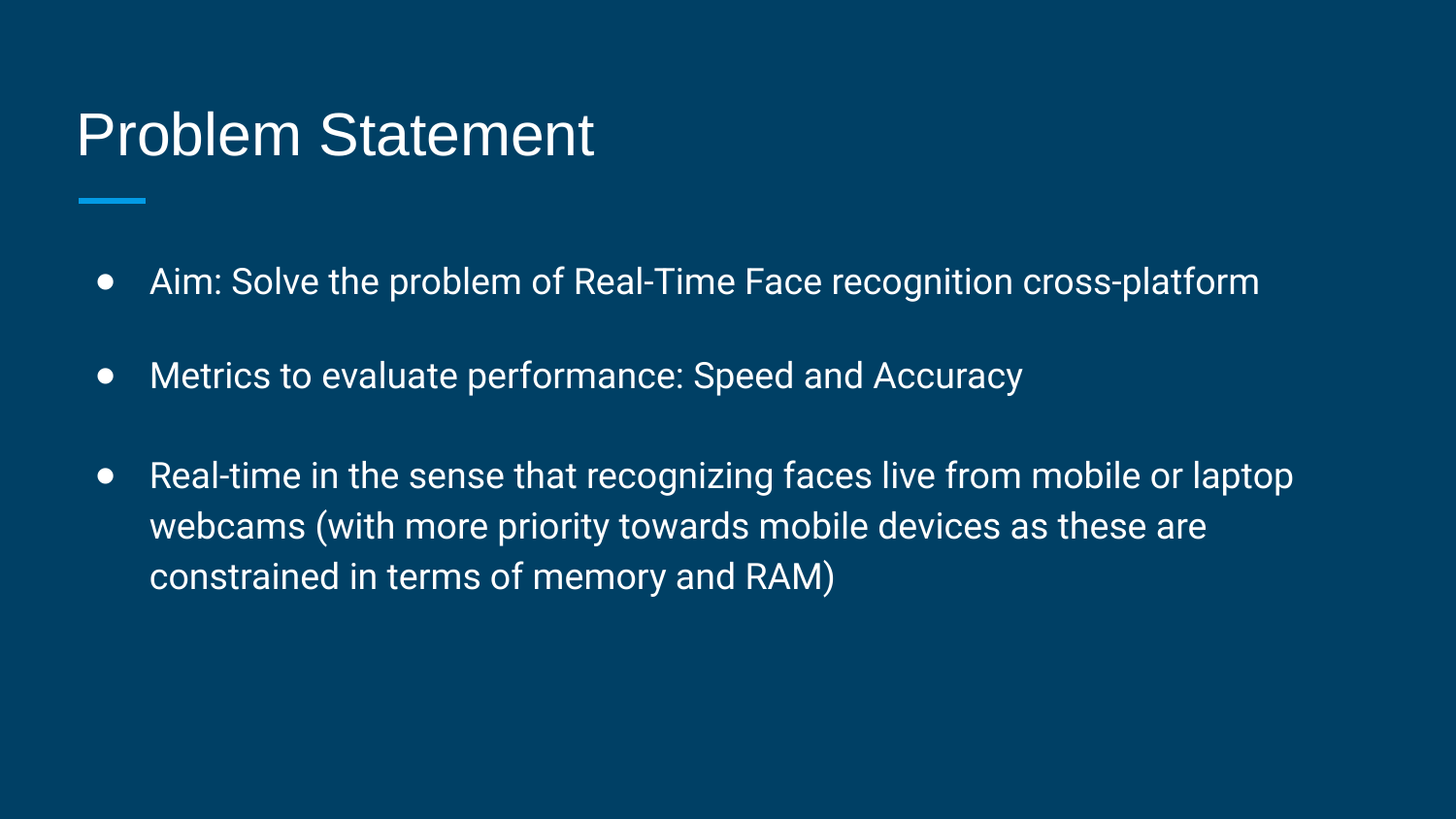

# Problem Statement
Aim: Solve the problem of Real-Time Face recognition cross-platform
Metrics to evaluate performance: Speed and Accuracy
Real-time in the sense that recognizing faces live from mobile or laptop webcams (with more priority towards mobile devices as these are constrained in terms of memory and RAM)